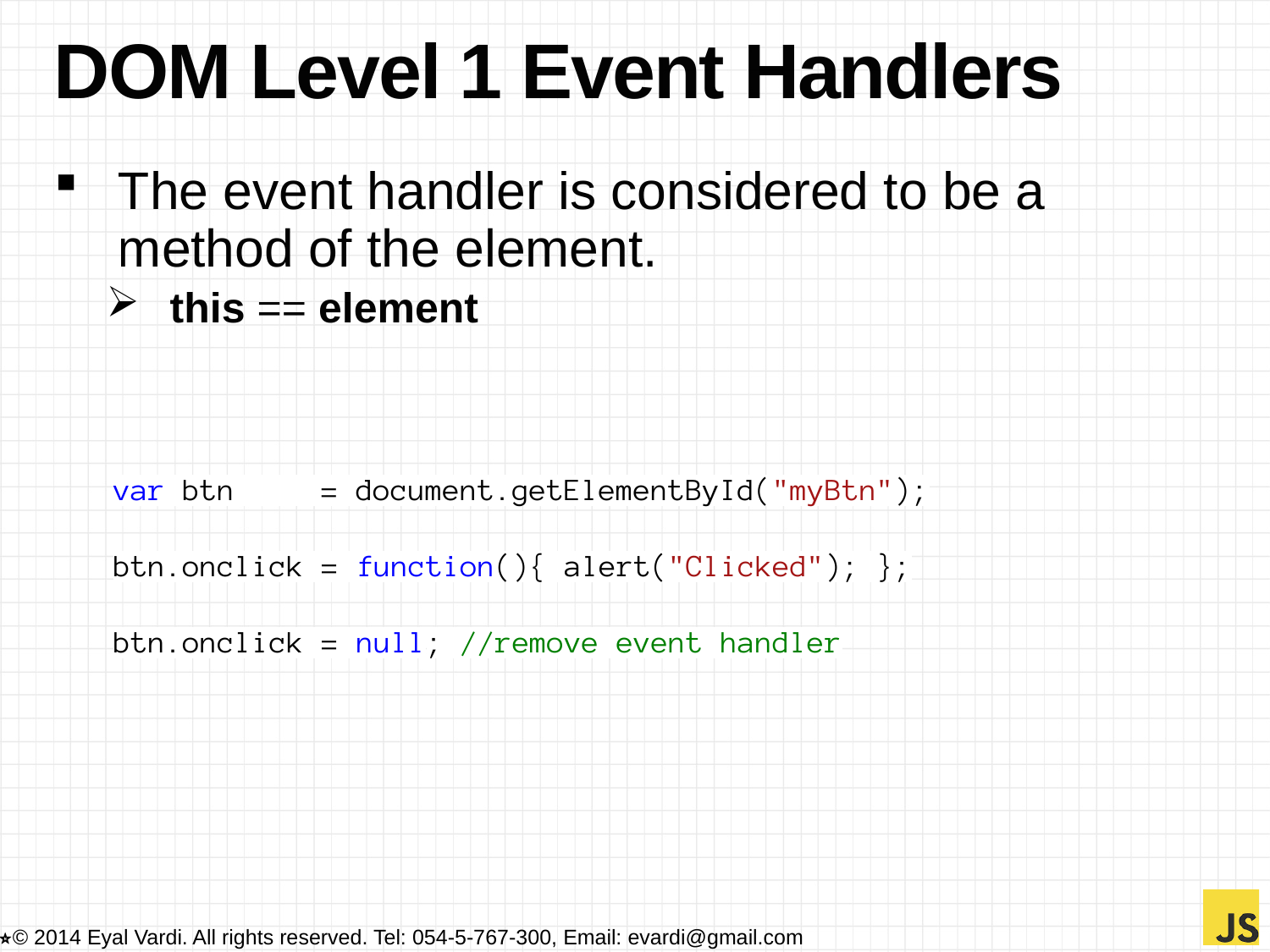

# DOM Level 1 Event Handlers
The event handler is considered to be a method of the element.
this == element
var btn     = document.getElementById("myBtn");

btn.onclick = function(){ alert("Clicked"); };

btn.onclick = null; //remove event handler